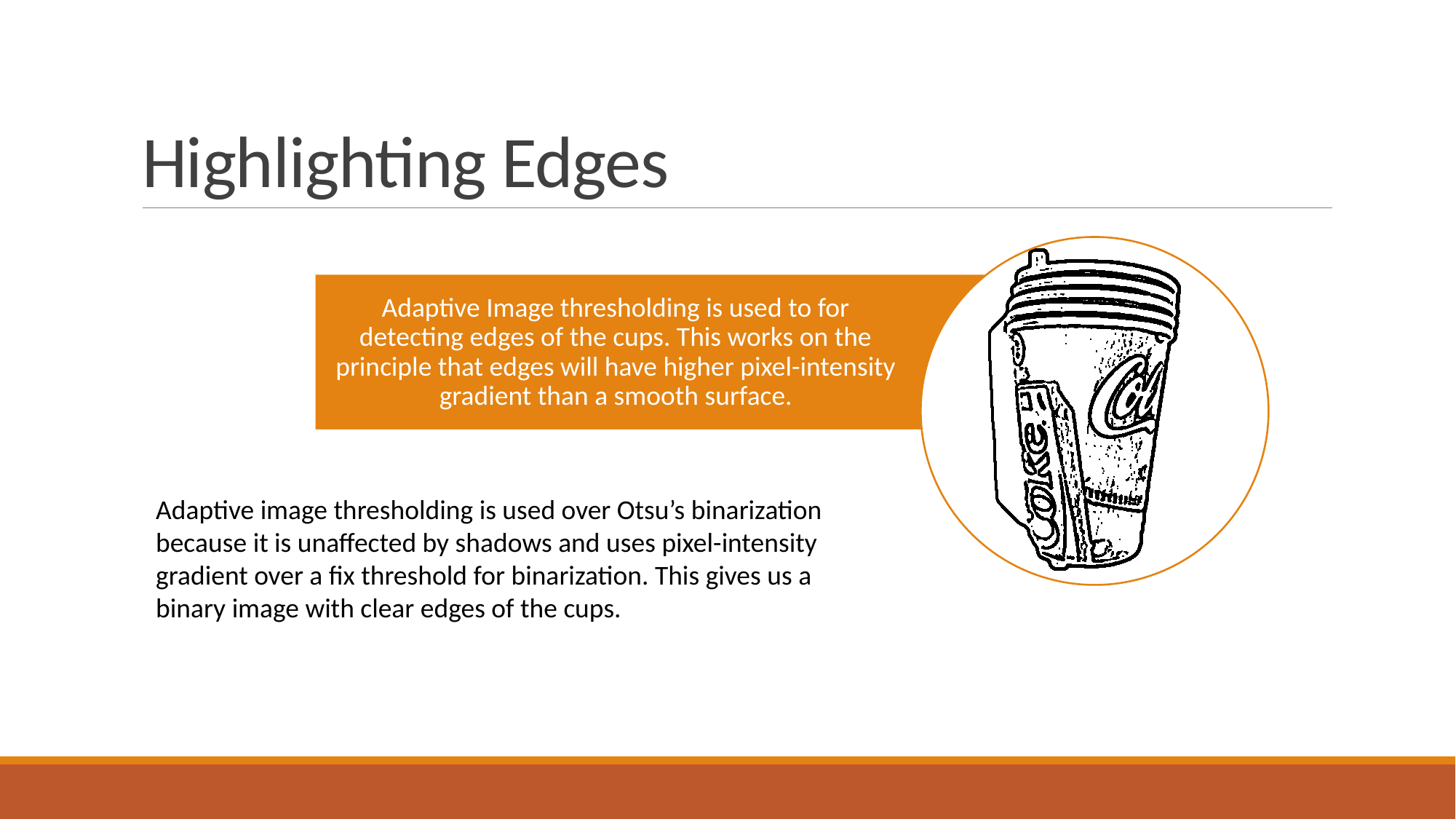

# Highlighting Edges
Adaptive Image thresholding is used to for detecting edges of the cups. This works on the principle that edges will have higher pixel-intensity gradient than a smooth surface.
Adaptive image thresholding is used over Otsu’s binarization because it is unaffected by shadows and uses pixel-intensity gradient over a fix threshold for binarization. This gives us a binary image with clear edges of the cups.